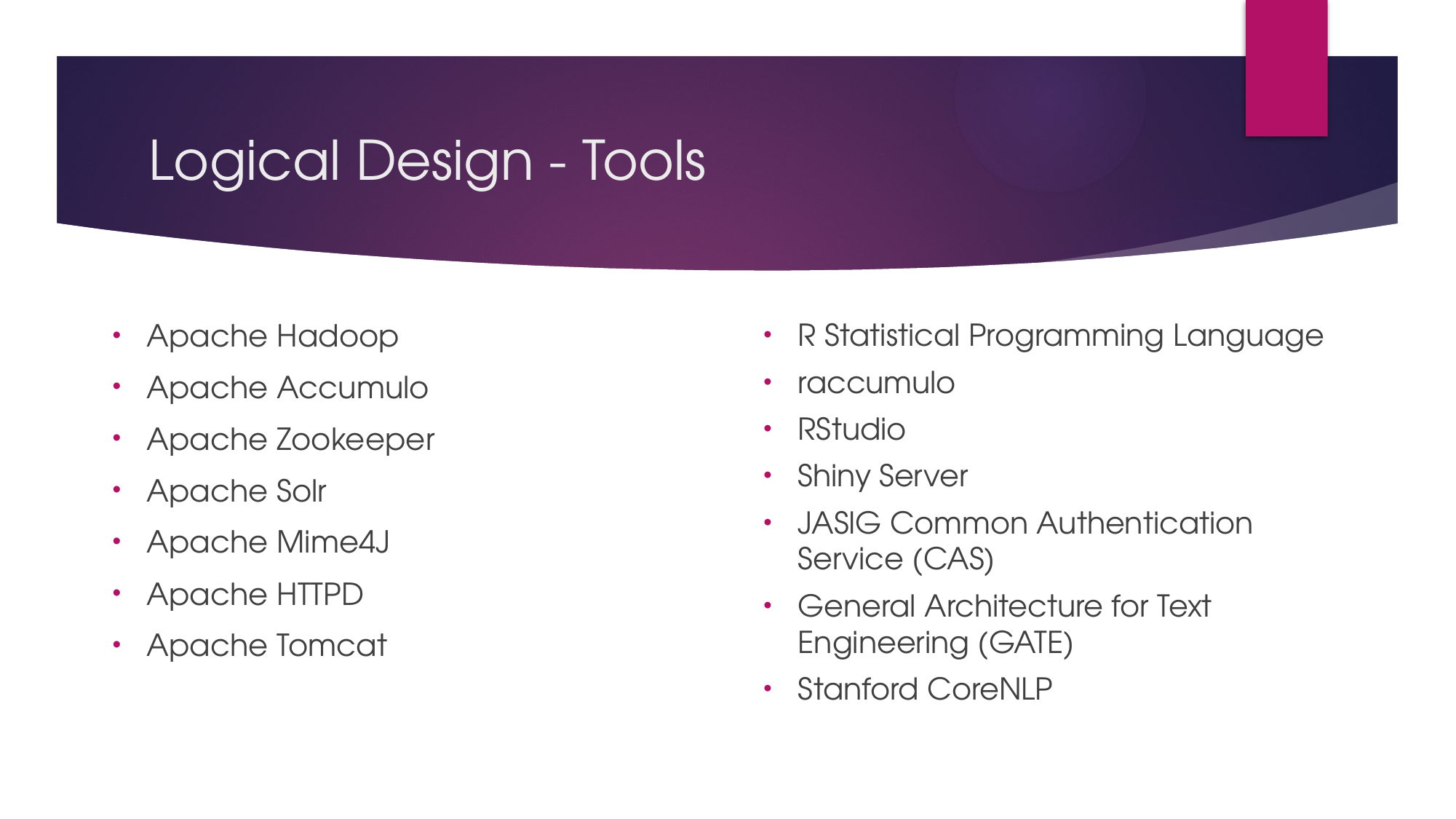

# Logical Design - Tools

Apache Hadoop
Apache Accumulo
Apache Zookeeper
Apache Solr
Apache Mime4J
Apache HTTPD
Apache Tomcat

R Statistical Programming Language
raccumulo
RStudio
Shiny Server
JASIG Common Authentication Service (CAS)
General Architecture for Text Engineering (GATE)
Stanford CoreNLP